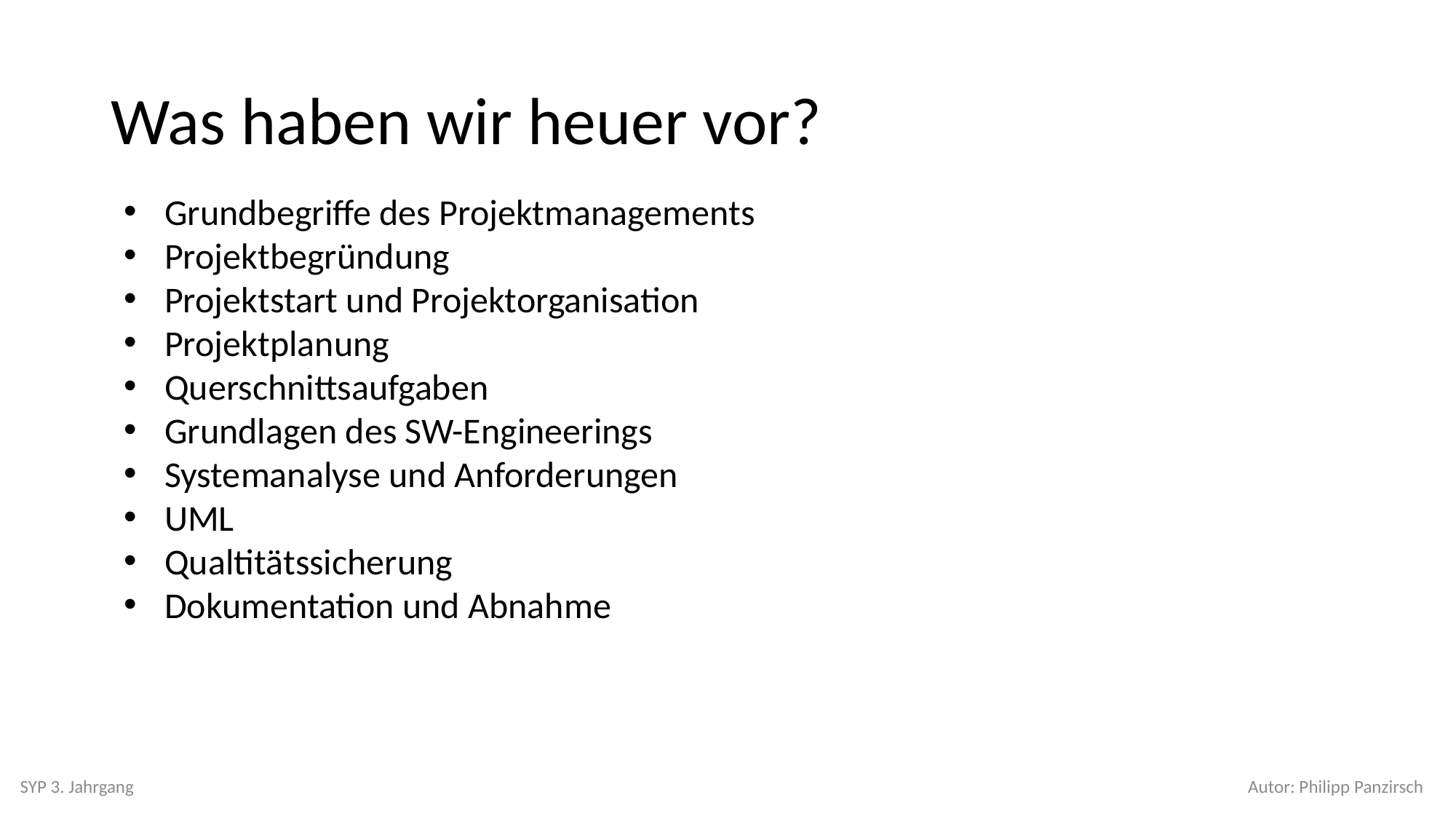

# Was haben wir heuer vor?
Grundbegriffe des Projektmanagements
Projektbegründung
Projektstart und Projektorganisation
Projektplanung
Querschnittsaufgaben
Grundlagen des SW-Engineerings
Systemanalyse und Anforderungen
UML
Qualtitätssicherung
Dokumentation und Abnahme
SYP 3. Jahrgang
Autor: Philipp Panzirsch